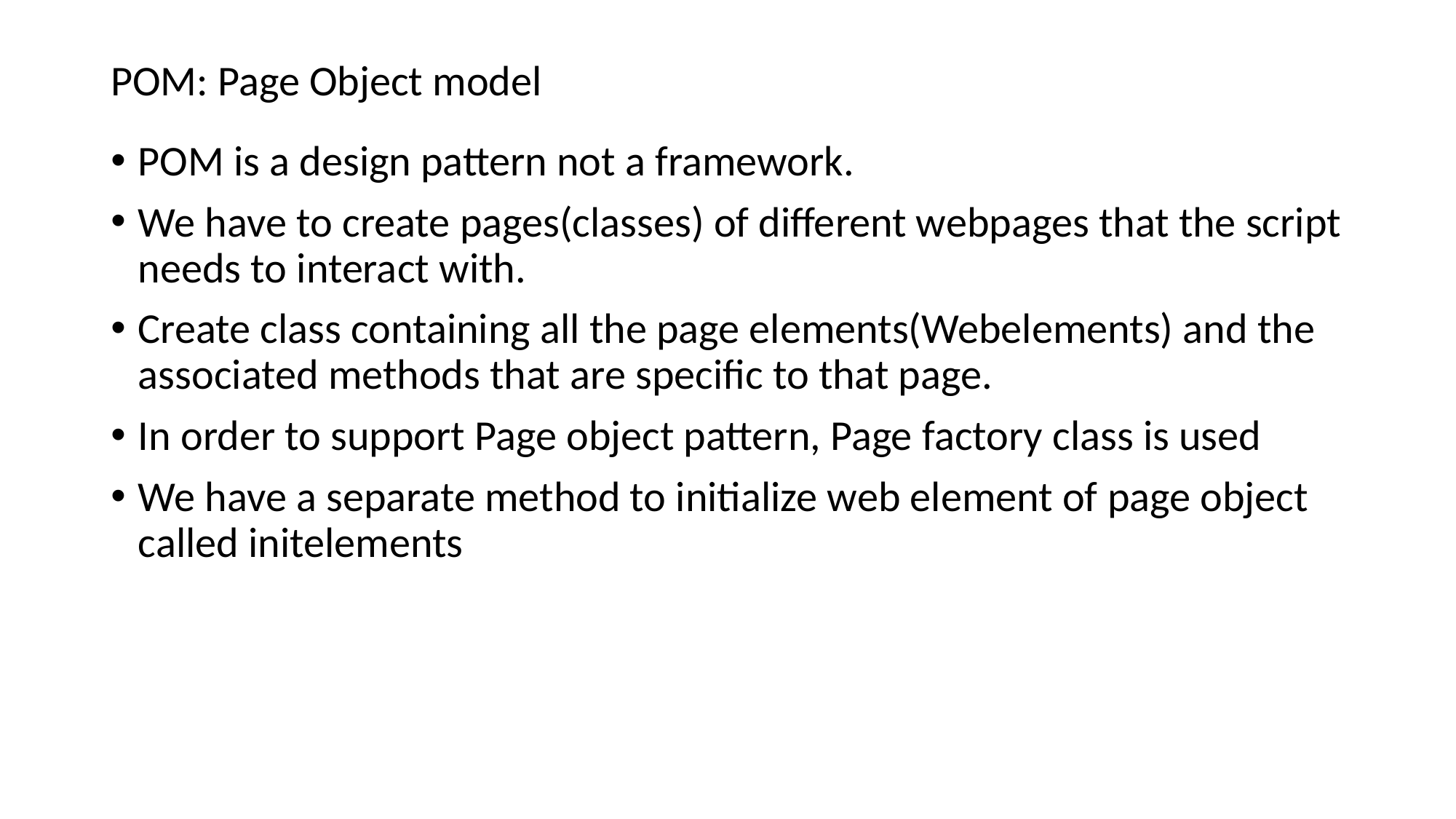

# POM: Page Object model
POM is a design pattern not a framework.
We have to create pages(classes) of different webpages that the script needs to interact with.
Create class containing all the page elements(Webelements) and the associated methods that are specific to that page.
In order to support Page object pattern, Page factory class is used
We have a separate method to initialize web element of page object called initelements